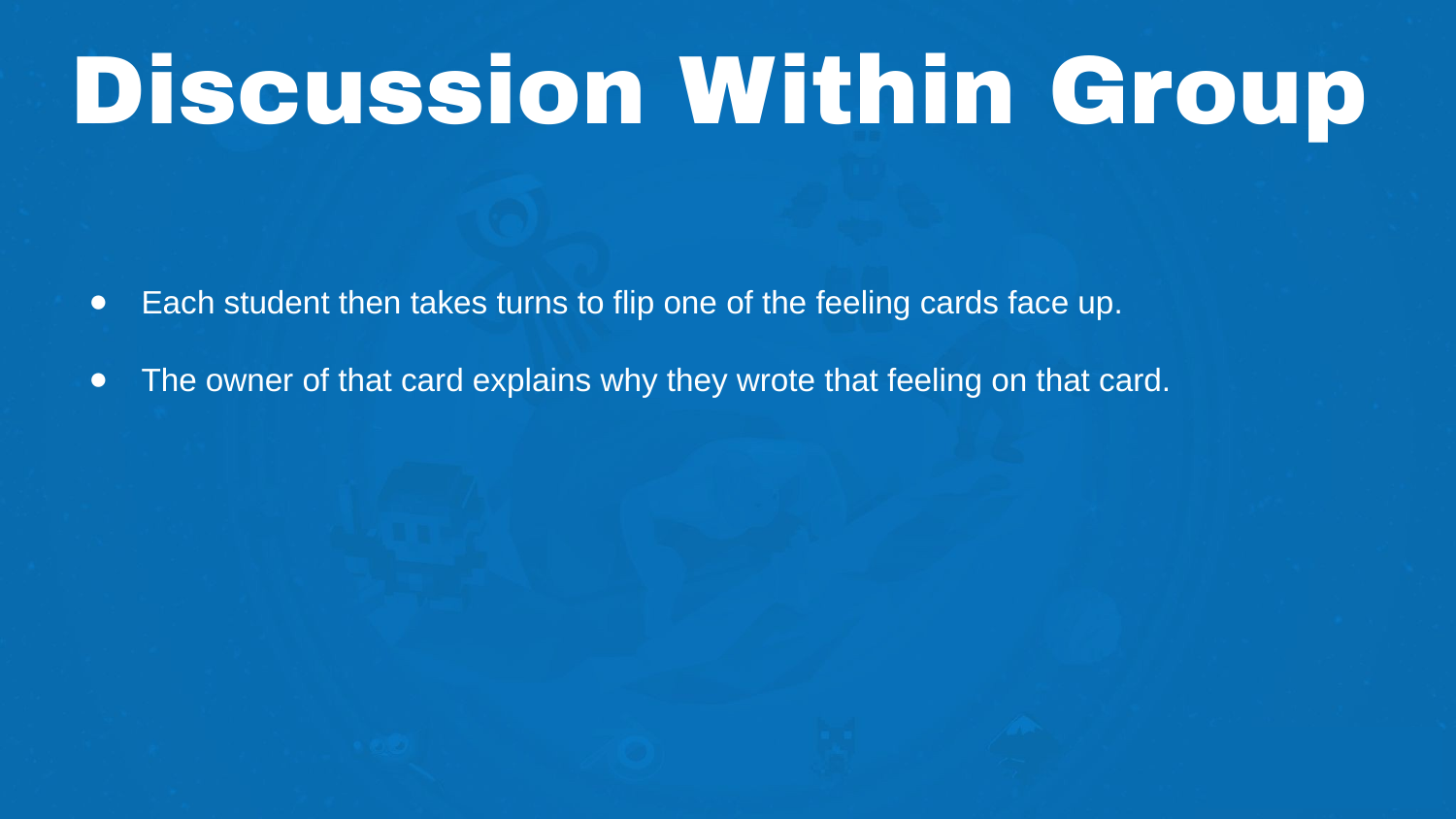

# Discussion Within Group
Each student then takes turns to flip one of the feeling cards face up.

The owner of that card explains why they wrote that feeling on that card.